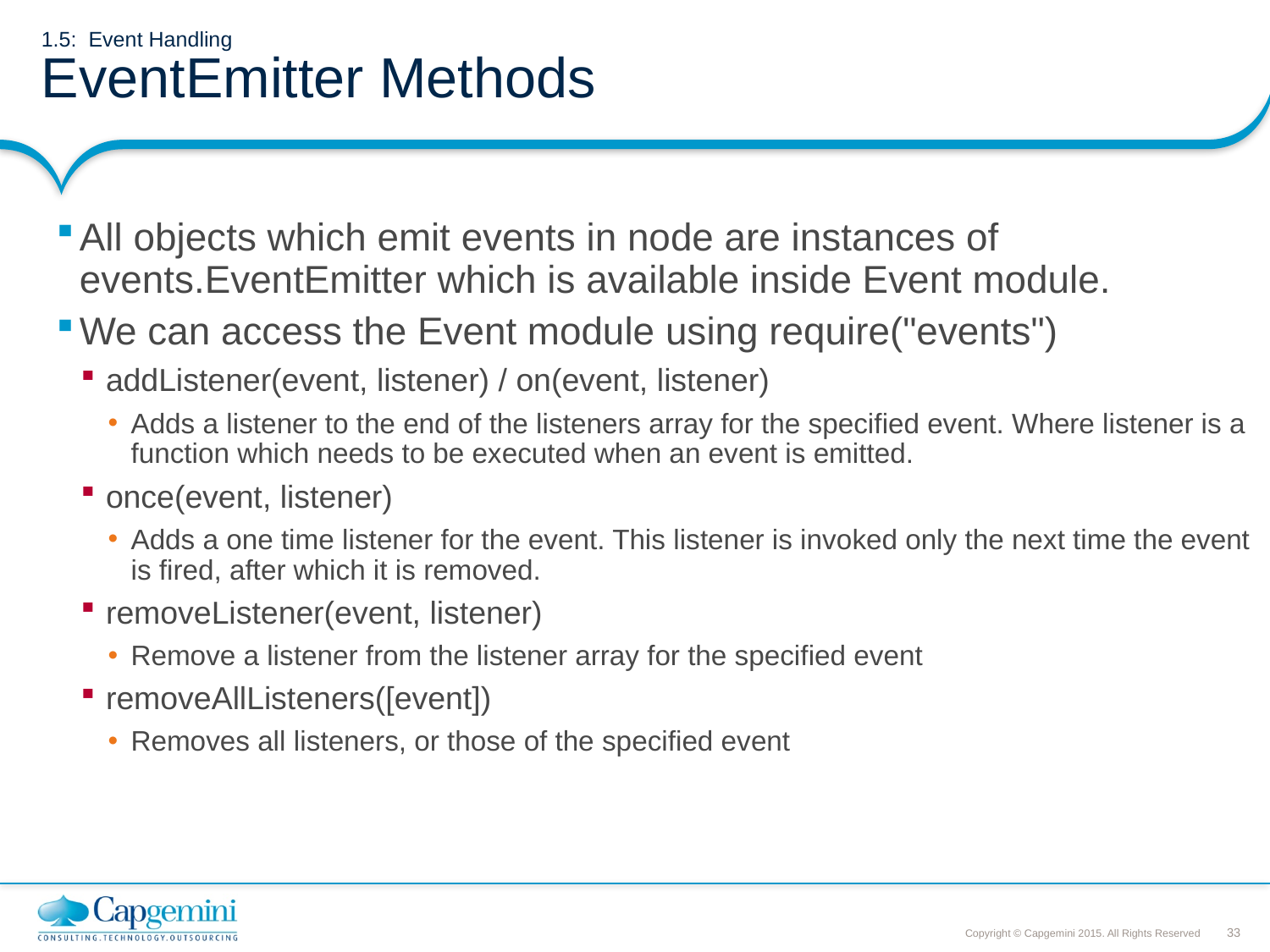

# 1.5:  Event Handling EventEmitter Methods
All objects which emit events in node are instances of events.EventEmitter which is available inside Event module.
We can access the Event module using require("events")
addListener(event, listener) / on(event, listener)
Adds a listener to the end of the listeners array for the specified event. Where listener is a function which needs to be executed when an event is emitted.
once(event, listener)
Adds a one time listener for the event. This listener is invoked only the next time the event is fired, after which it is removed.
removeListener(event, listener)
Remove a listener from the listener array for the specified event
removeAllListeners([event])
Removes all listeners, or those of the specified event